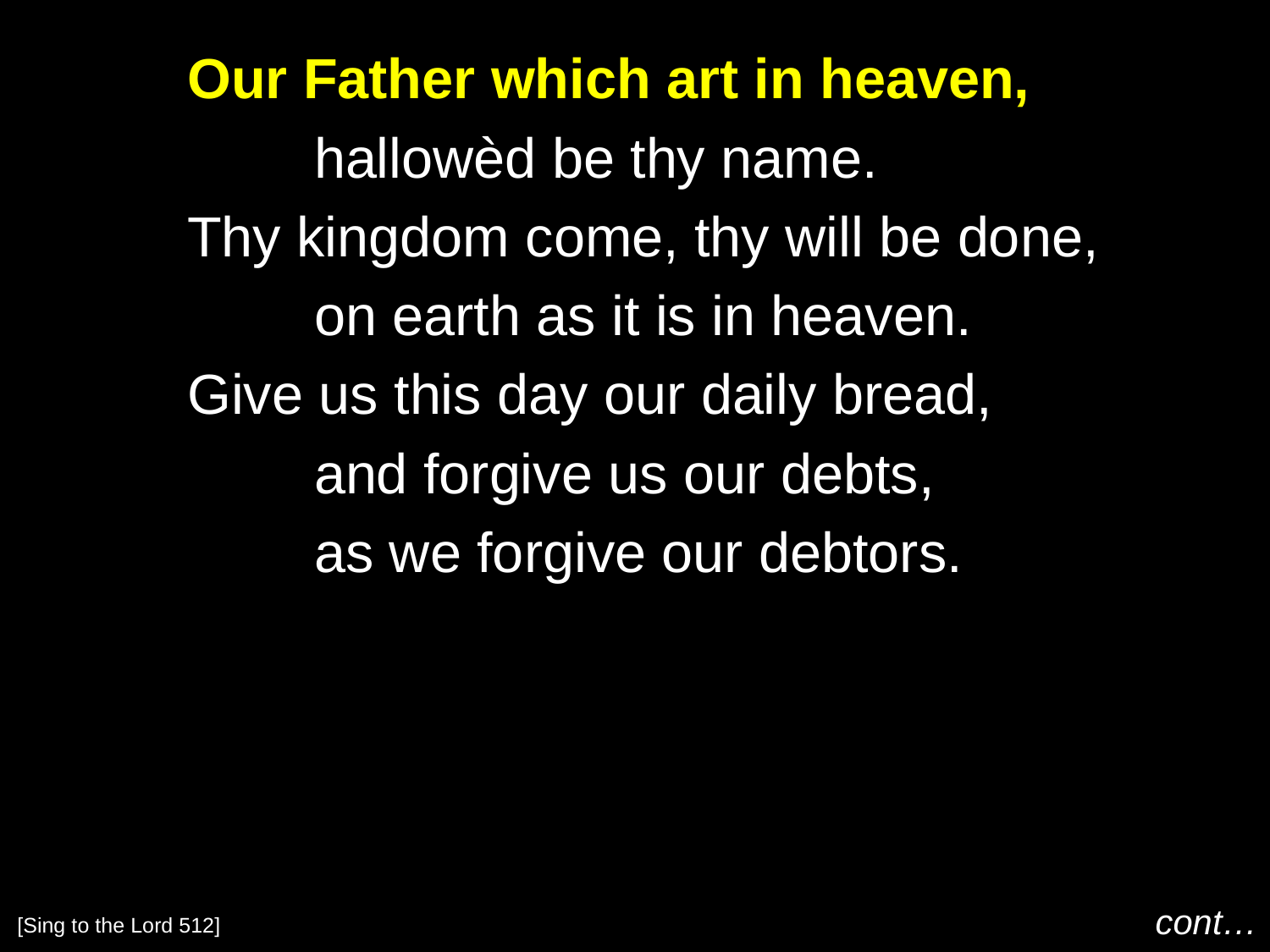

Our Father which art in heaven,
		hallowèd be thy name.
	Thy kingdom come, thy will be done,
		on earth as it is in heaven.
	Give us this day our daily bread,
		and forgive us our debts,
		as we forgive our debtors.
cont…
[Sing to the Lord 512]